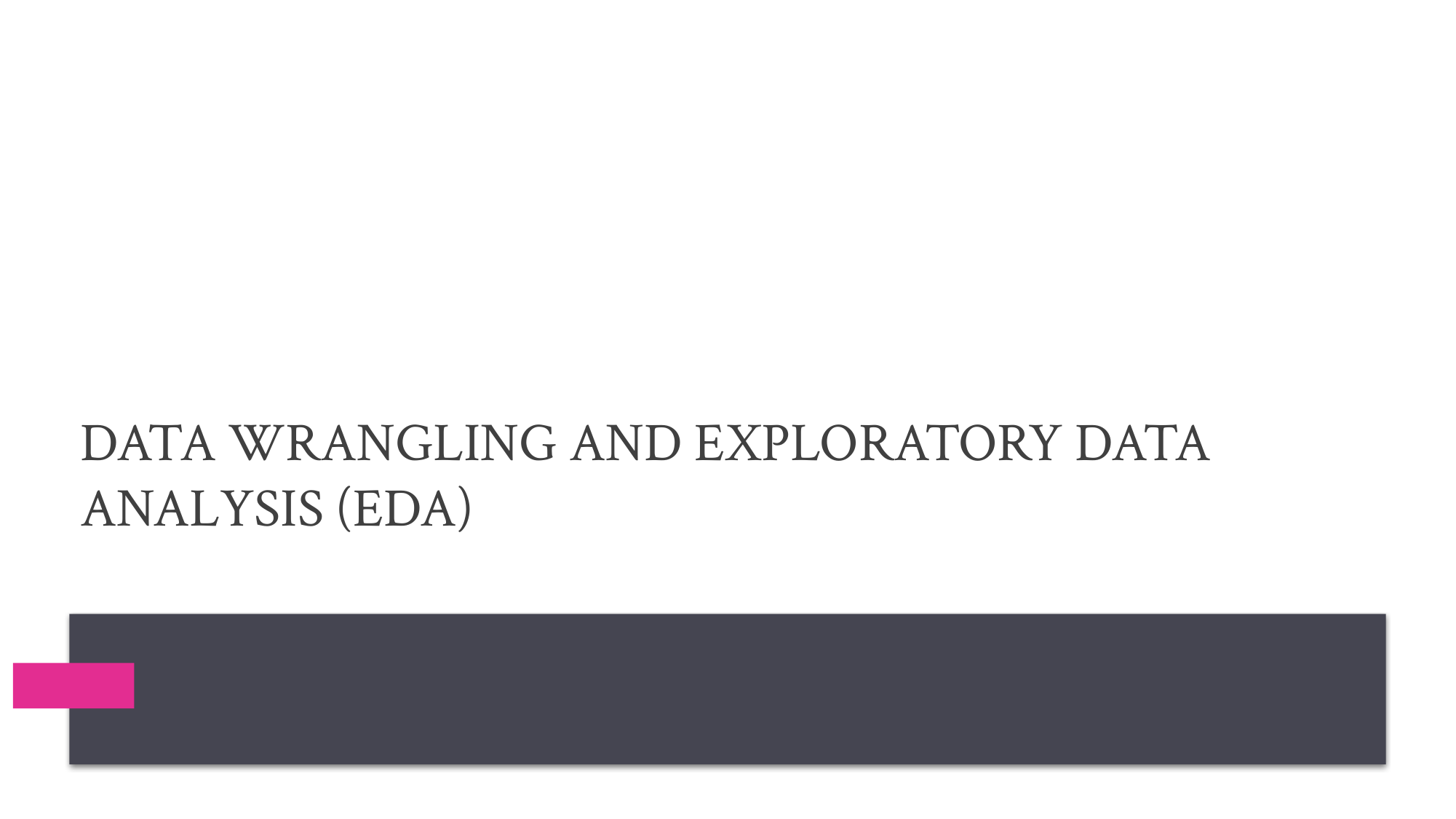

# Data wrangling and exploratory data analysis (EDA)